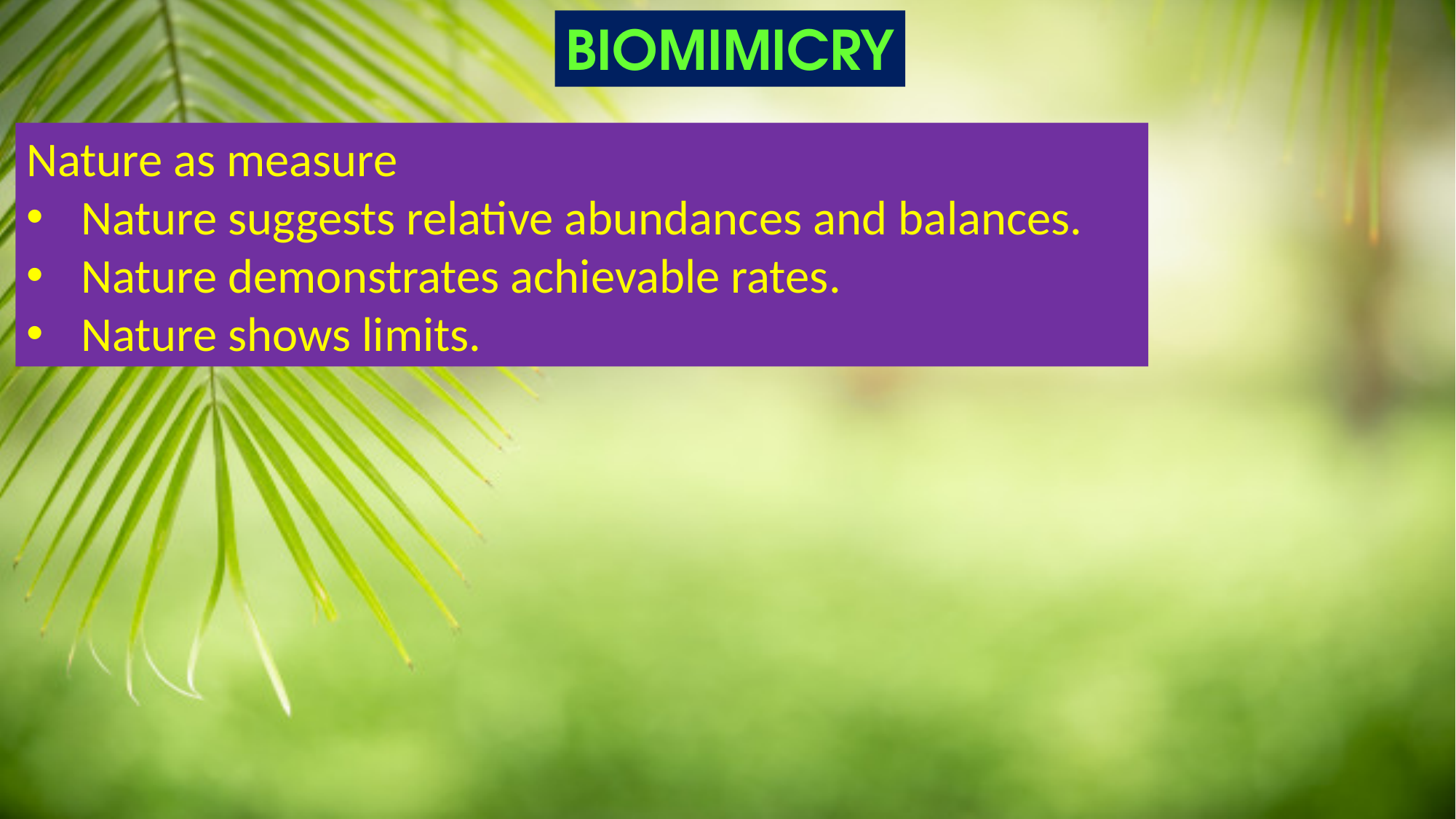

BIOMIMICRY
Nature as measure
Nature suggests relative abundances and balances.
Nature demonstrates achievable rates.
Nature shows limits.